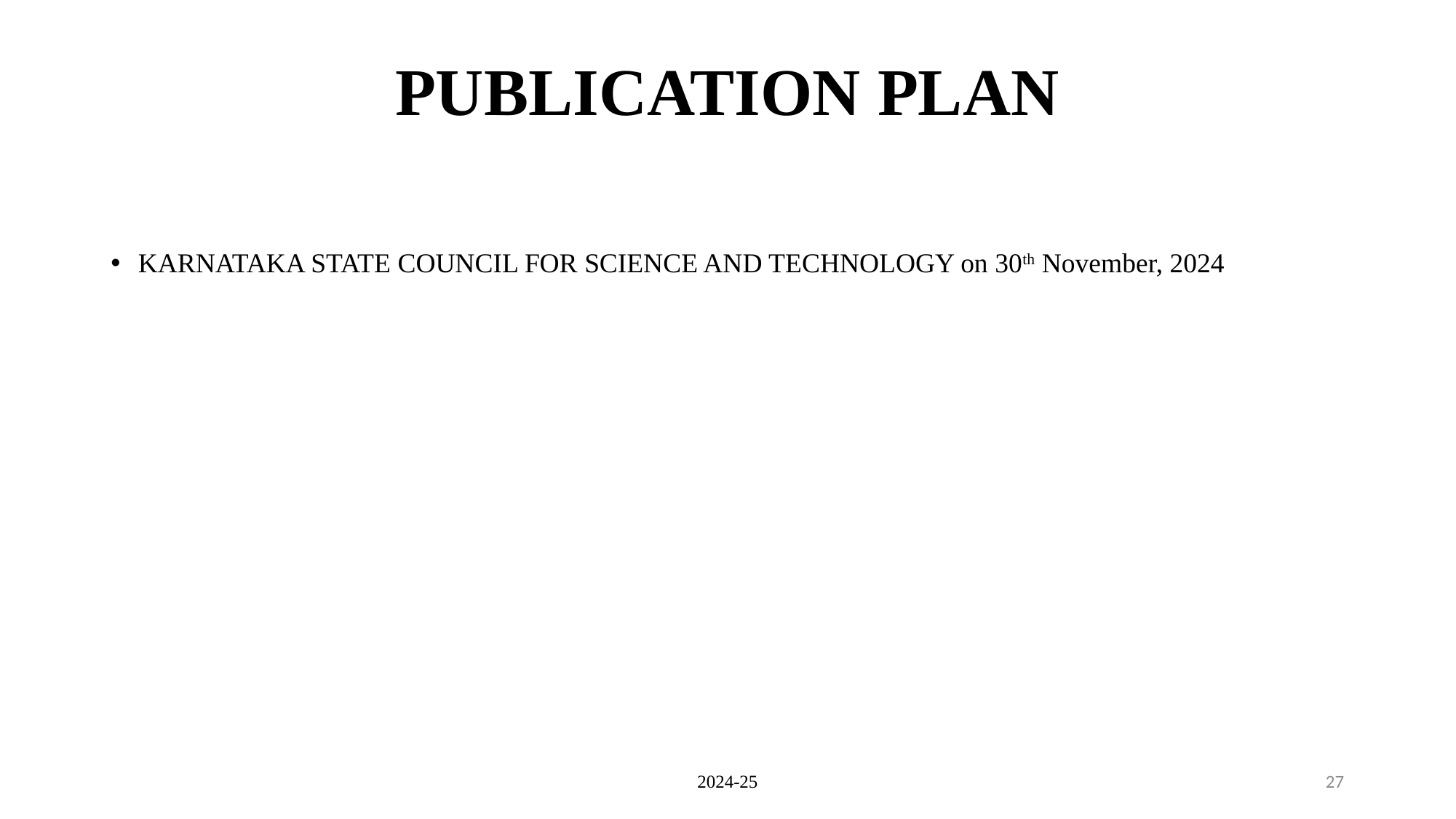

# PUBLICATION PLAN
KARNATAKA STATE COUNCIL FOR SCIENCE AND TECHNOLOGY on 30th November, 2024

2024-25
27